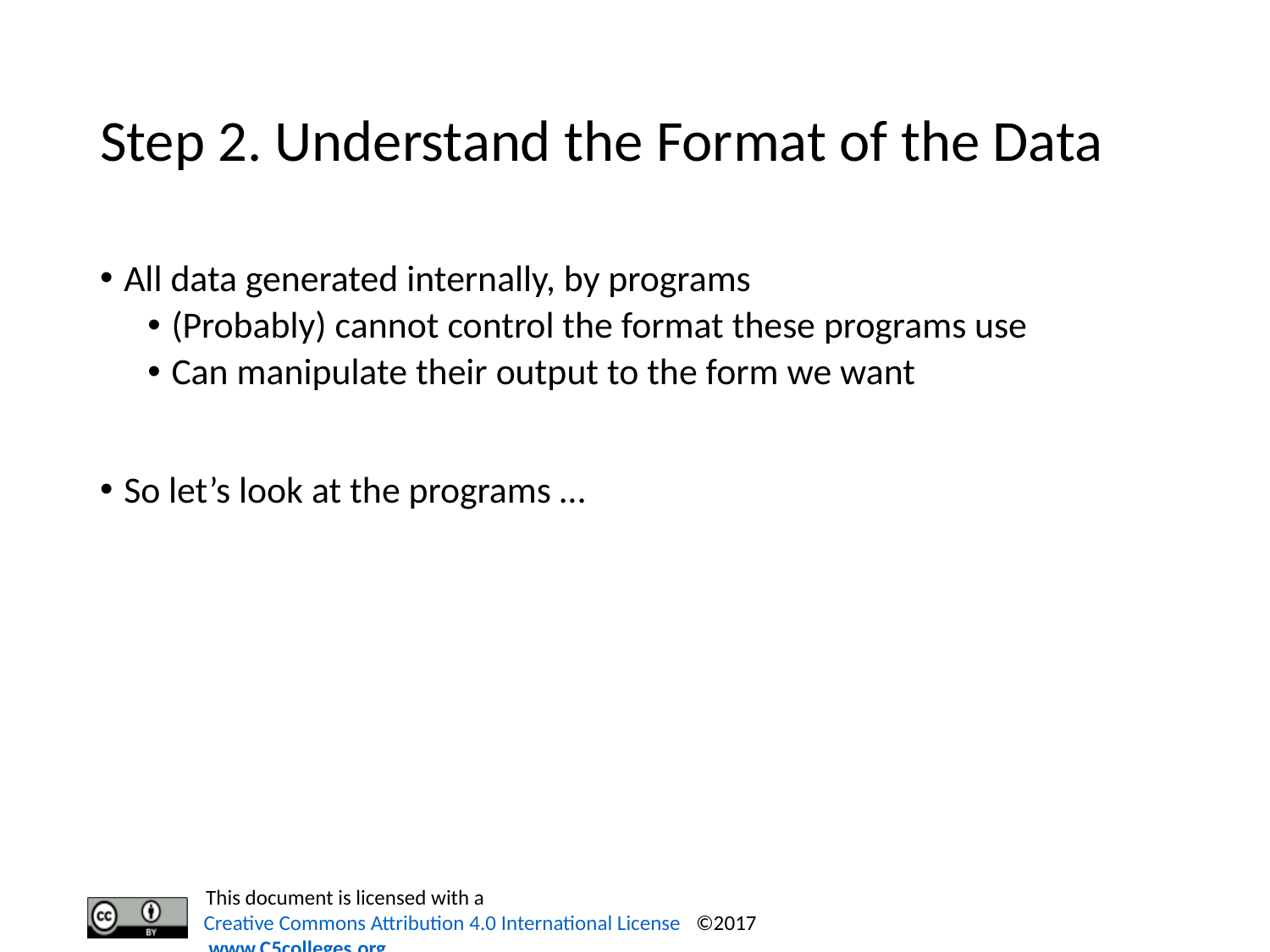

# Step 2. Understand the Format of the Data
All data generated internally, by programs
(Probably) cannot control the format these programs use
Can manipulate their output to the form we want

So let’s look at the programs …